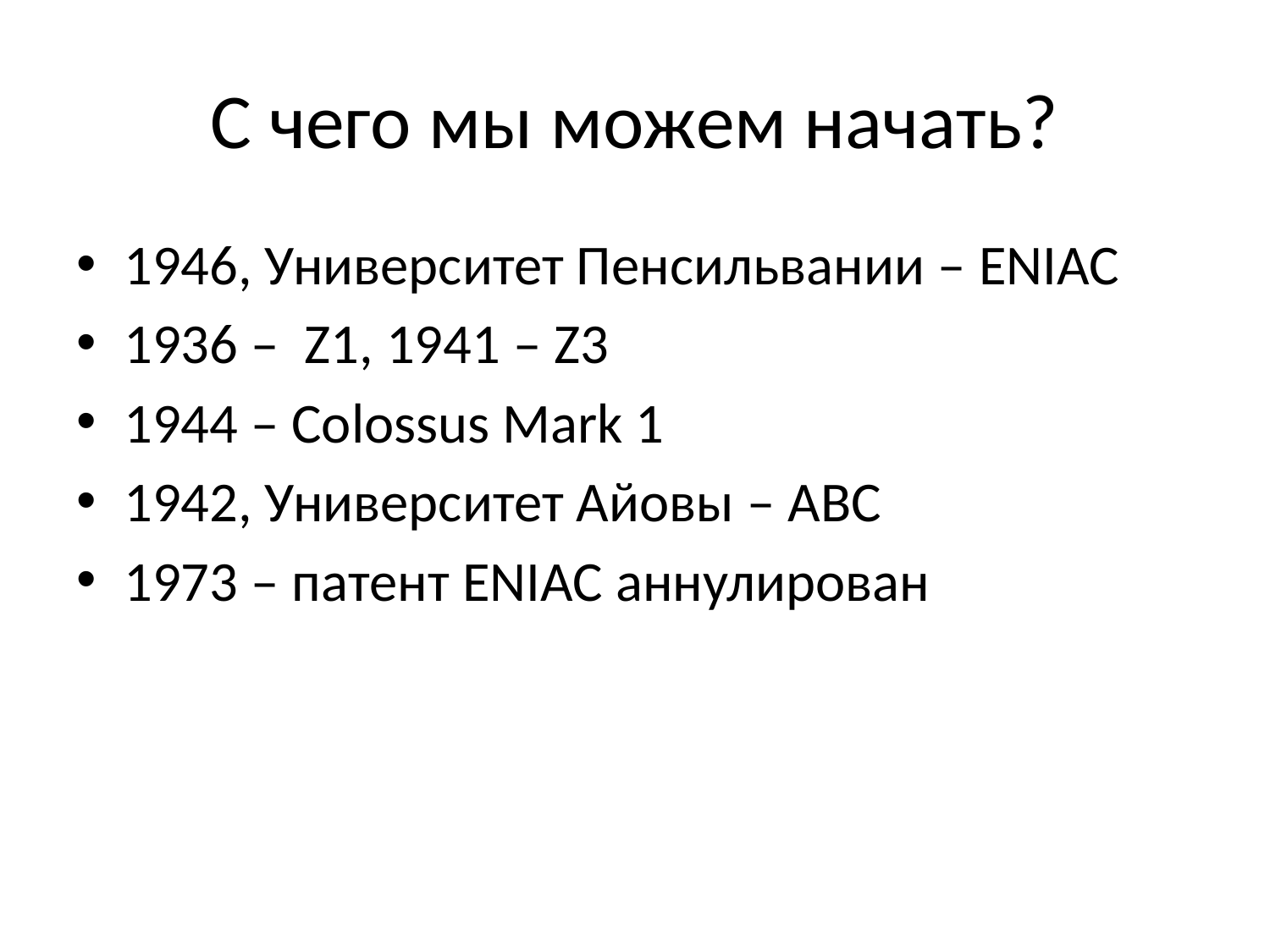

# С чего мы можем начать?
1946, Университет Пенсильвании – ENIAC
1936 –  Z1, 1941 – Z3
1944 – Colossus Mark 1
1942, Университет Айовы – ABC
1973 – патент ENIAC аннулирован